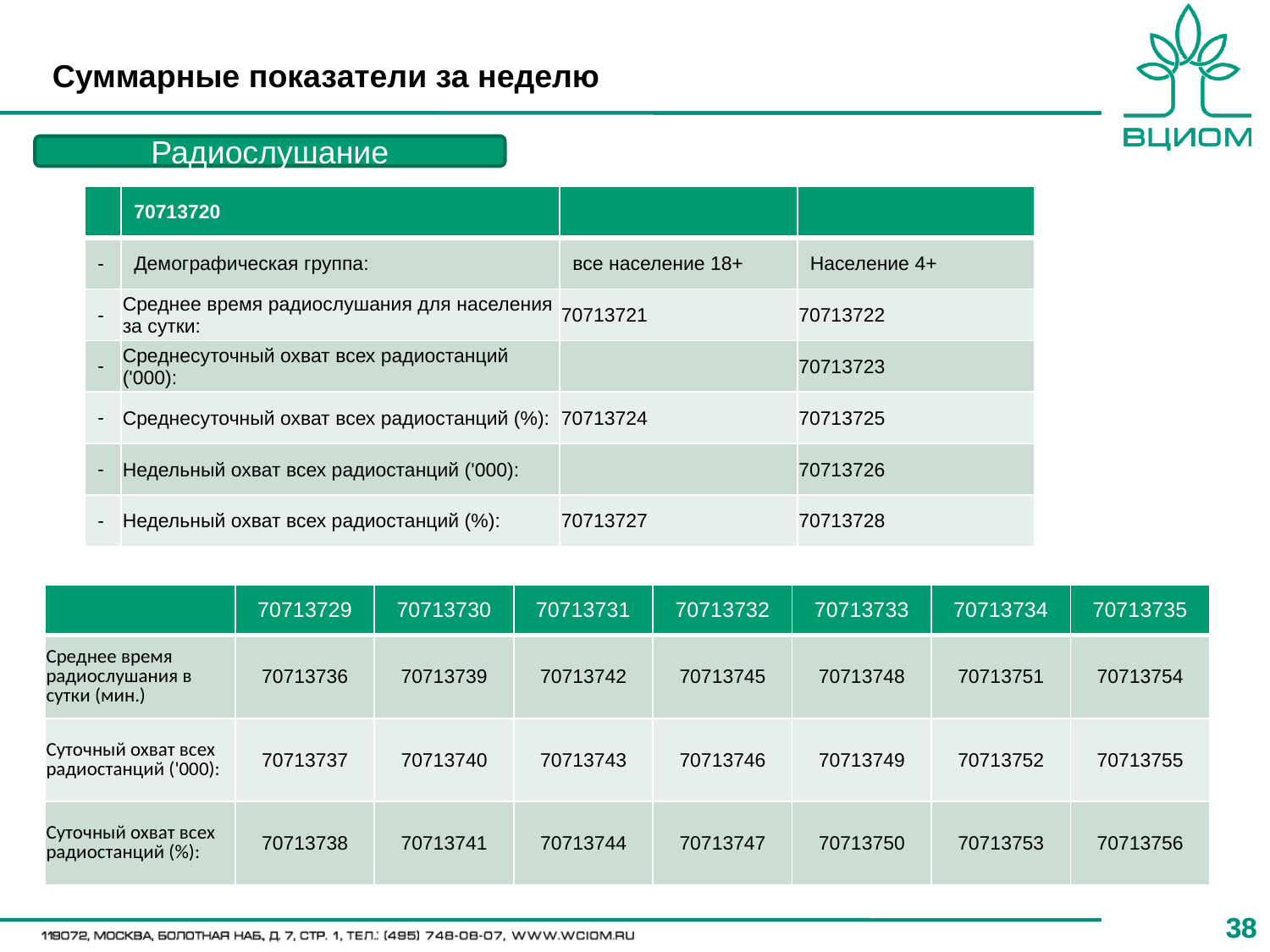

# Суммарные показатели за неделю
Радиослушание
|  | 70713720 |  |  |
| --- | --- | --- | --- |
| - | Демографическая группа: | все население 18+ | Население 4+ |
| - | Среднее время радиослушания для населения за сутки: | 70713721 | 70713722 |
| - | Среднесуточный охват всех радиостанций ('000): |  | 70713723 |
| - | Среднесуточный охват всех радиостанций (%): | 70713724 | 70713725 |
| - | Недельный охват всех радиостанций ('000): |  | 70713726 |
| - | Недельный охват всех радиостанций (%): | 70713727 | 70713728 |
|  | 70713729 | 70713730 | 70713731 | 70713732 | 70713733 | 70713734 | 70713735 |
| --- | --- | --- | --- | --- | --- | --- | --- |
| Среднее время радиослушания в сутки (мин.) | 70713736 | 70713739 | 70713742 | 70713745 | 70713748 | 70713751 | 70713754 |
| Суточный охват всех радиостанций ('000): | 70713737 | 70713740 | 70713743 | 70713746 | 70713749 | 70713752 | 70713755 |
| Суточный охват всех радиостанций (%): | 70713738 | 70713741 | 70713744 | 70713747 | 70713750 | 70713753 | 70713756 |